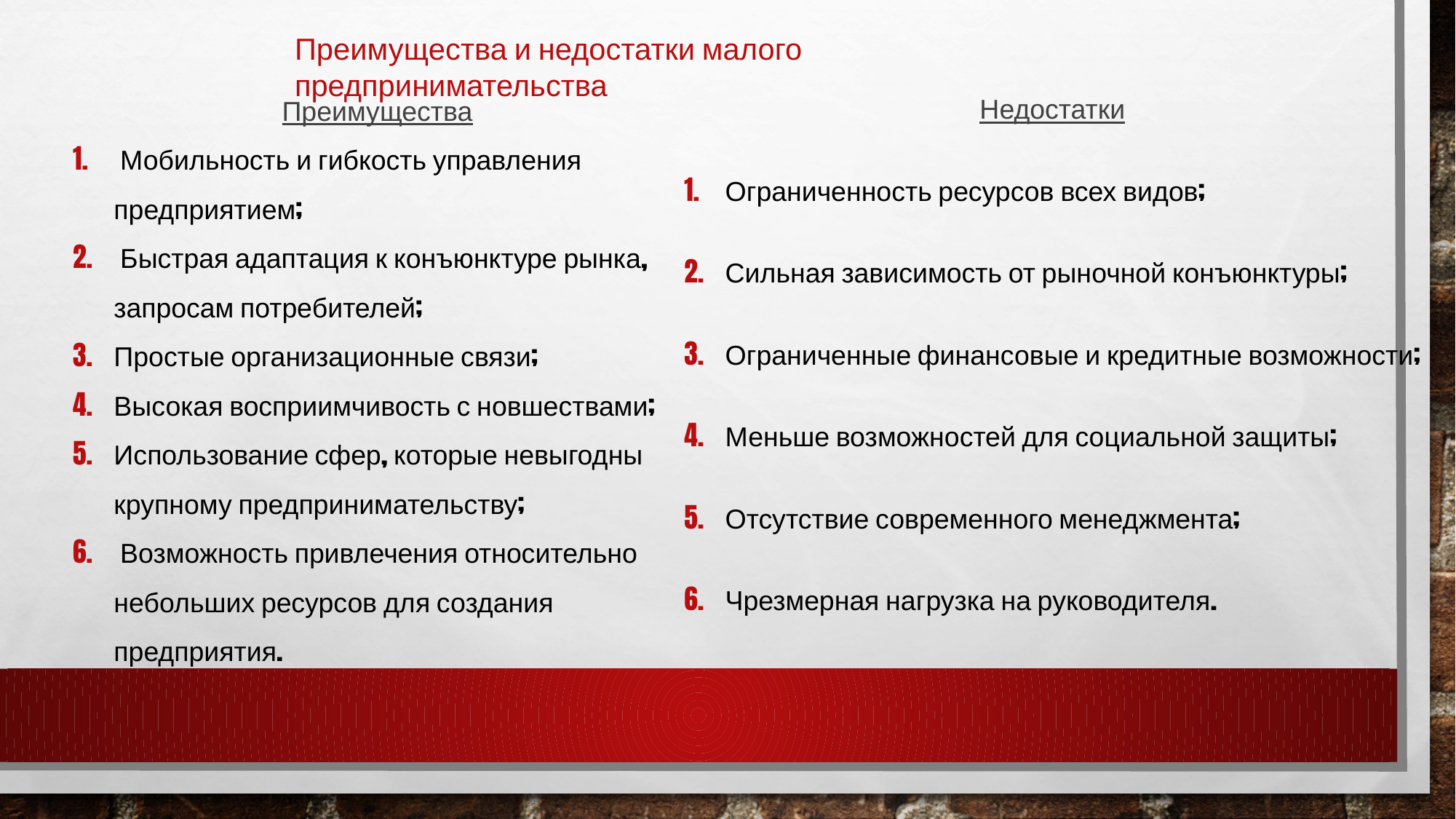

Преимущества и недостатки малого предпринимательства
Преимущества
 Мобильность и гибкость управления предприятием;
 Быстрая адаптация к конъюнктуре рынка, запросам потребителей;
Простые организационные связи;
Высокая восприимчивость с новшествами;
Использование сфер, которые невыгодны крупному предпринимательству;
 Возможность привлечения относительно небольших ресурсов для создания предприятия.
Недостатки
Ограниченность ресурсов всех видов;
Сильная зависимость от рыночной конъюнктуры;
Ограниченные финансовые и кредитные возможности;
Меньше возможностей для социальной защиты;
Отсутствие современного менеджмента;
Чрезмерная нагрузка на руководителя.